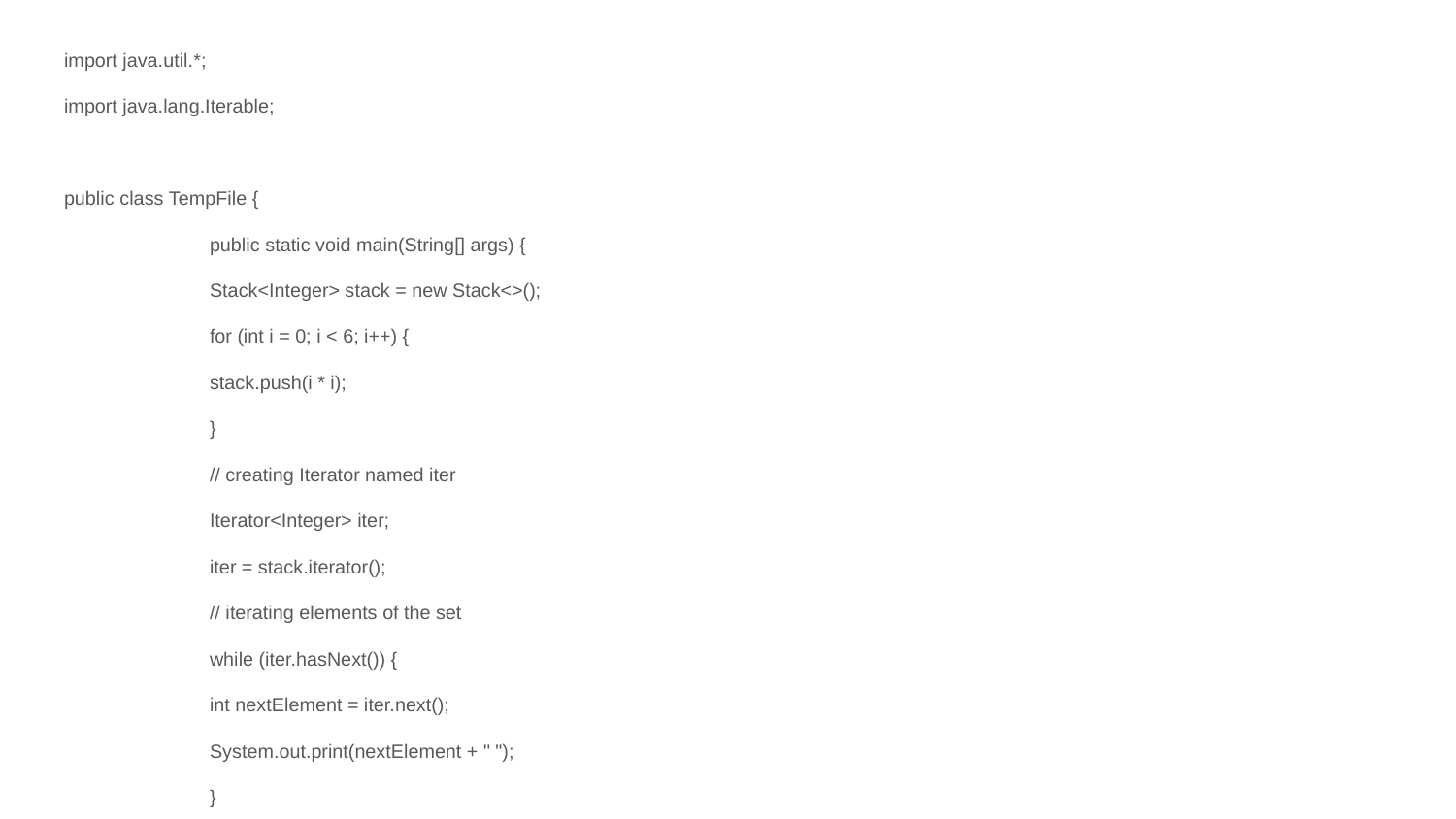

import java.util.*;
import java.lang.Iterable;

public class TempFile {
	public static void main(String[] args) {
    	Stack<Integer> stack = new Stack<>();
    	for (int i = 0; i < 6; i++) {
        	stack.push(i * i);
    	}
    	// creating Iterator named iter
    	Iterator<Integer> iter;
    	iter = stack.iterator();
    	// iterating elements of the set
    	while (iter.hasNext()) {
        	int nextElement = iter.next();
        	System.out.print(nextElement + " ");
    	}
	}
}